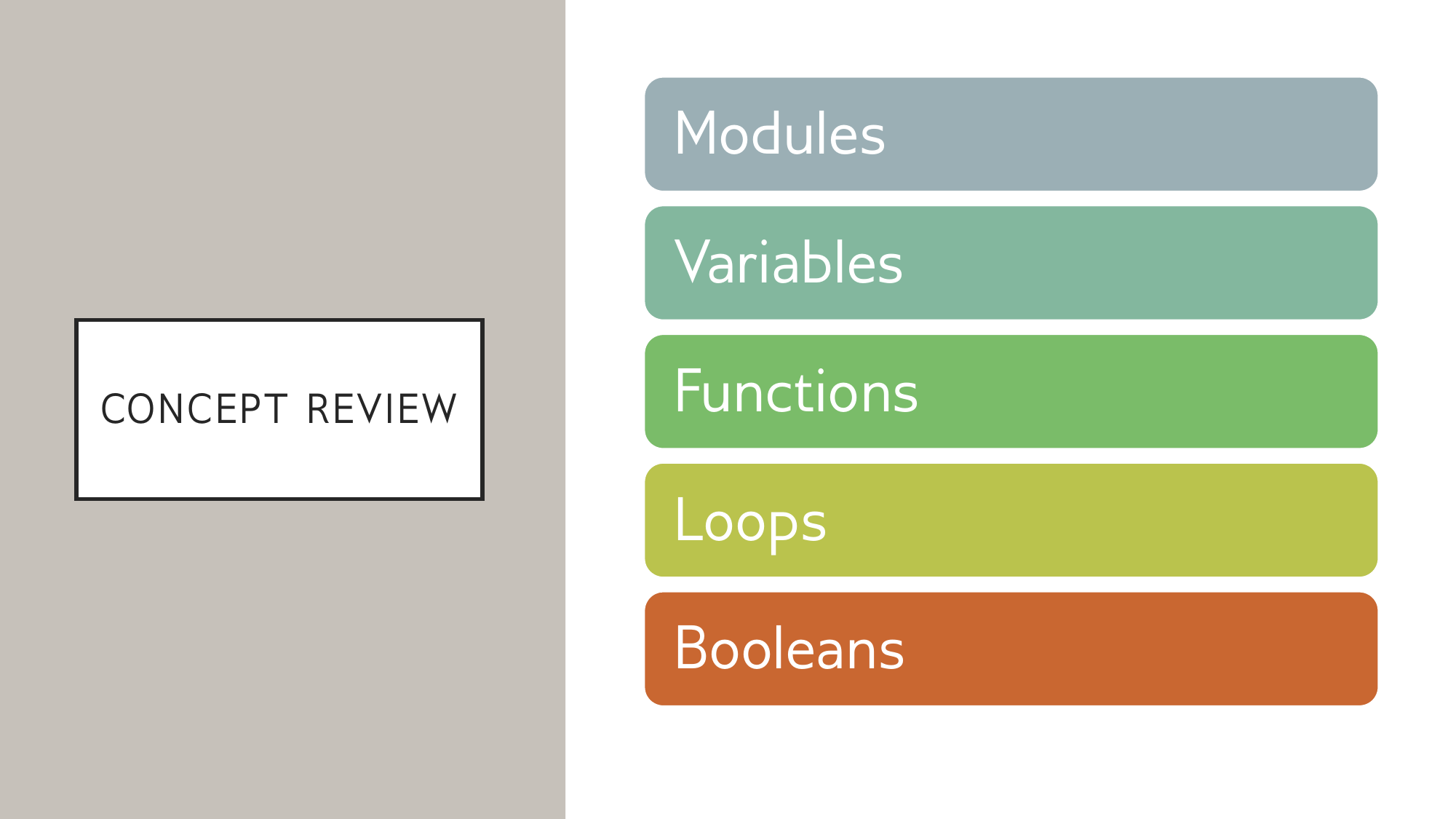

Modules
Variables
Functions
Loops
Booleans
# Concept Review